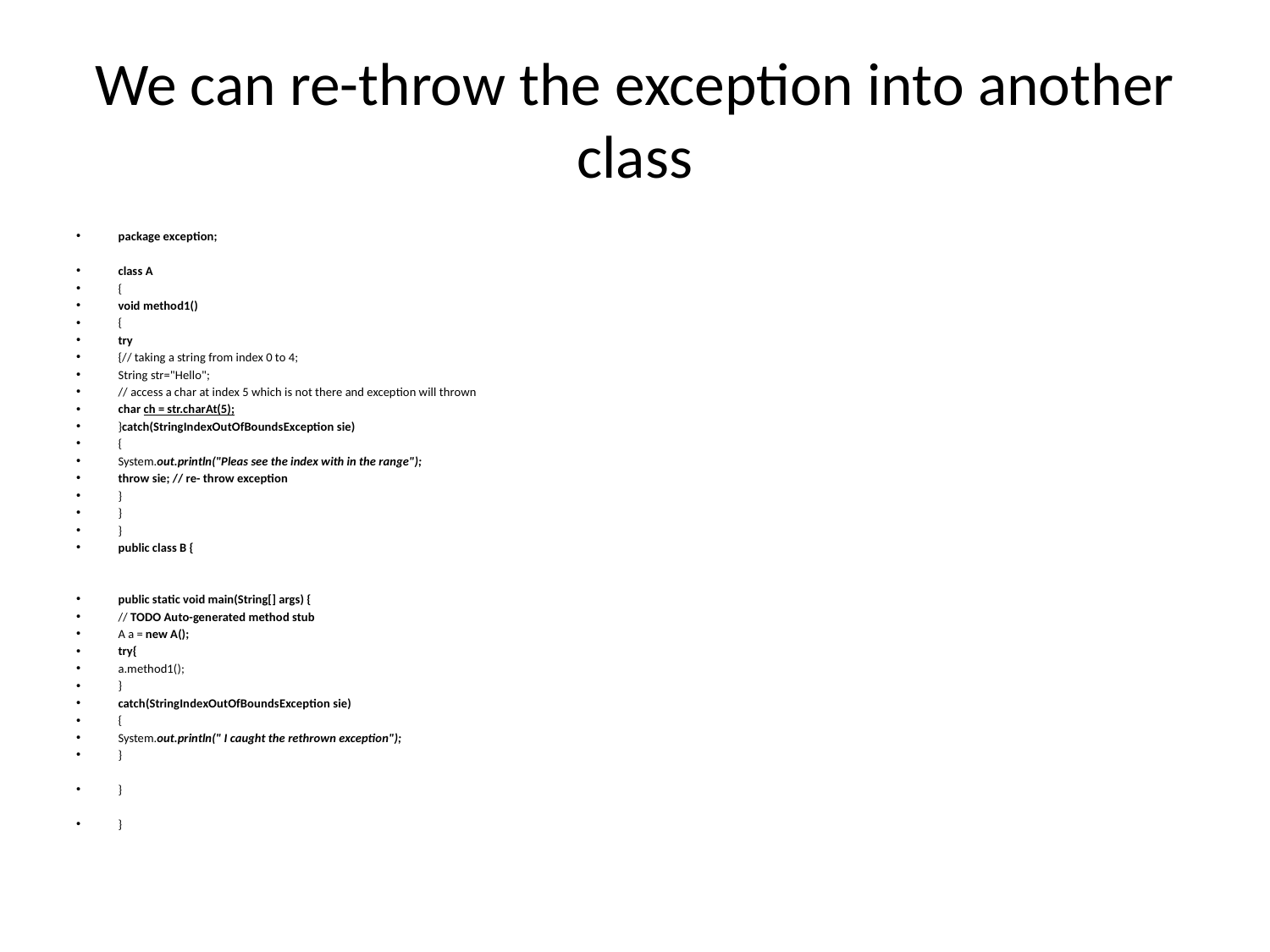

# We can re-throw the exception into another class
package exception;

class A
{
void method1()
{
try
{// taking a string from index 0 to 4;
String str="Hello";
// access a char at index 5 which is not there and exception will thrown
char ch = str.charAt(5);
}catch(StringIndexOutOfBoundsException sie)
{
System.out.println("Pleas see the index with in the range");
throw sie; // re- throw exception
}
}
}
public class B {

public static void main(String[] args) {
// TODO Auto-generated method stub
A a = new A();
try{
a.method1();
}
catch(StringIndexOutOfBoundsException sie)
{
System.out.println(" I caught the rethrown exception");
}

}

}